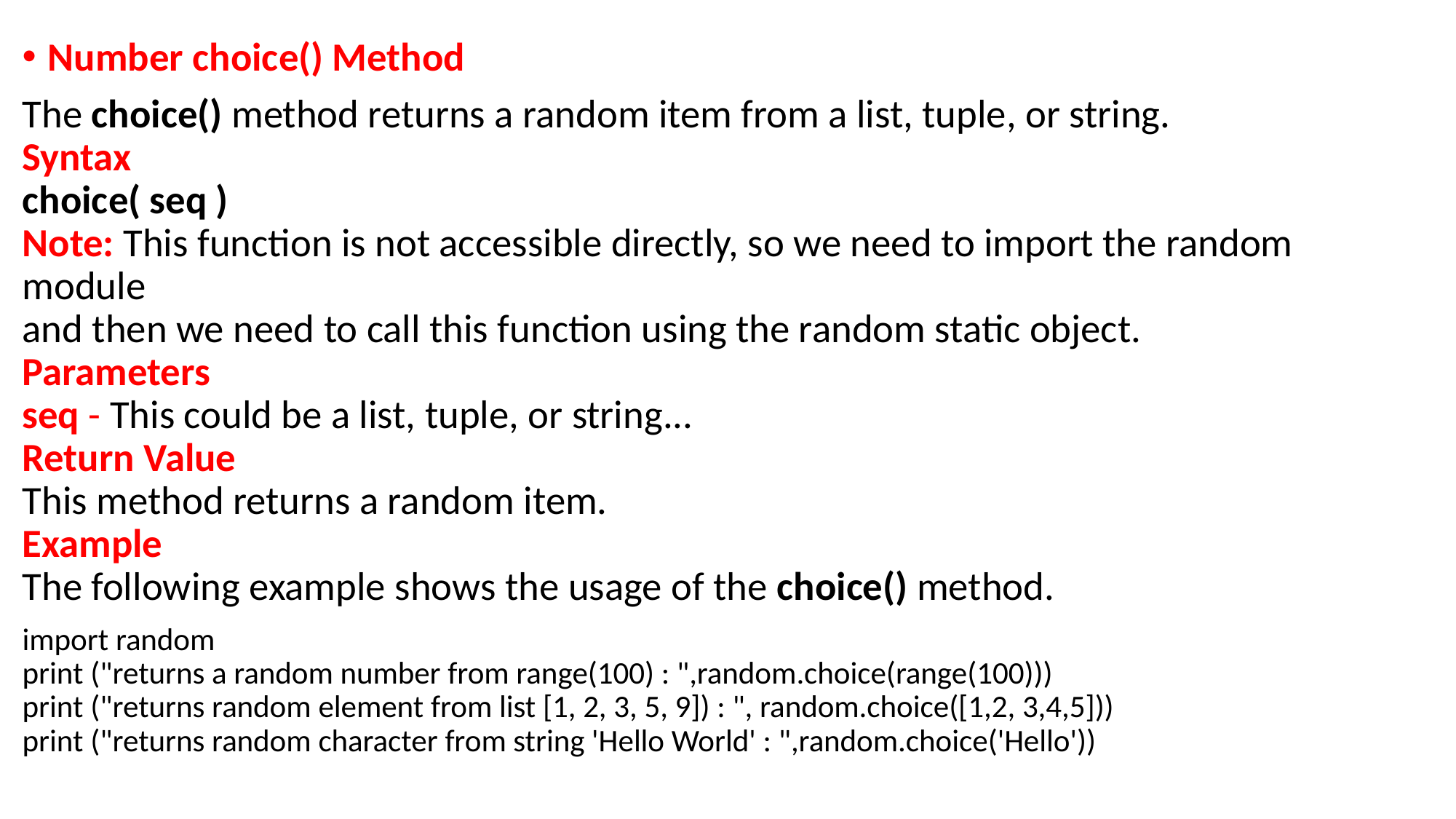

Number choice() Method
The choice() method returns a random item from a list, tuple, or string.
Syntax
choice( seq )
Note: This function is not accessible directly, so we need to import the random module
and then we need to call this function using the random static object.
Parameters
seq - This could be a list, tuple, or string...
Return Value
This method returns a random item.
Example
The following example shows the usage of the choice() method.
import random
print ("returns a random number from range(100) : ",random.choice(range(100)))
print ("returns random element from list [1, 2, 3, 5, 9]) : ", random.choice([1,2, 3,4,5]))
print ("returns random character from string 'Hello World' : ",random.choice('Hello'))